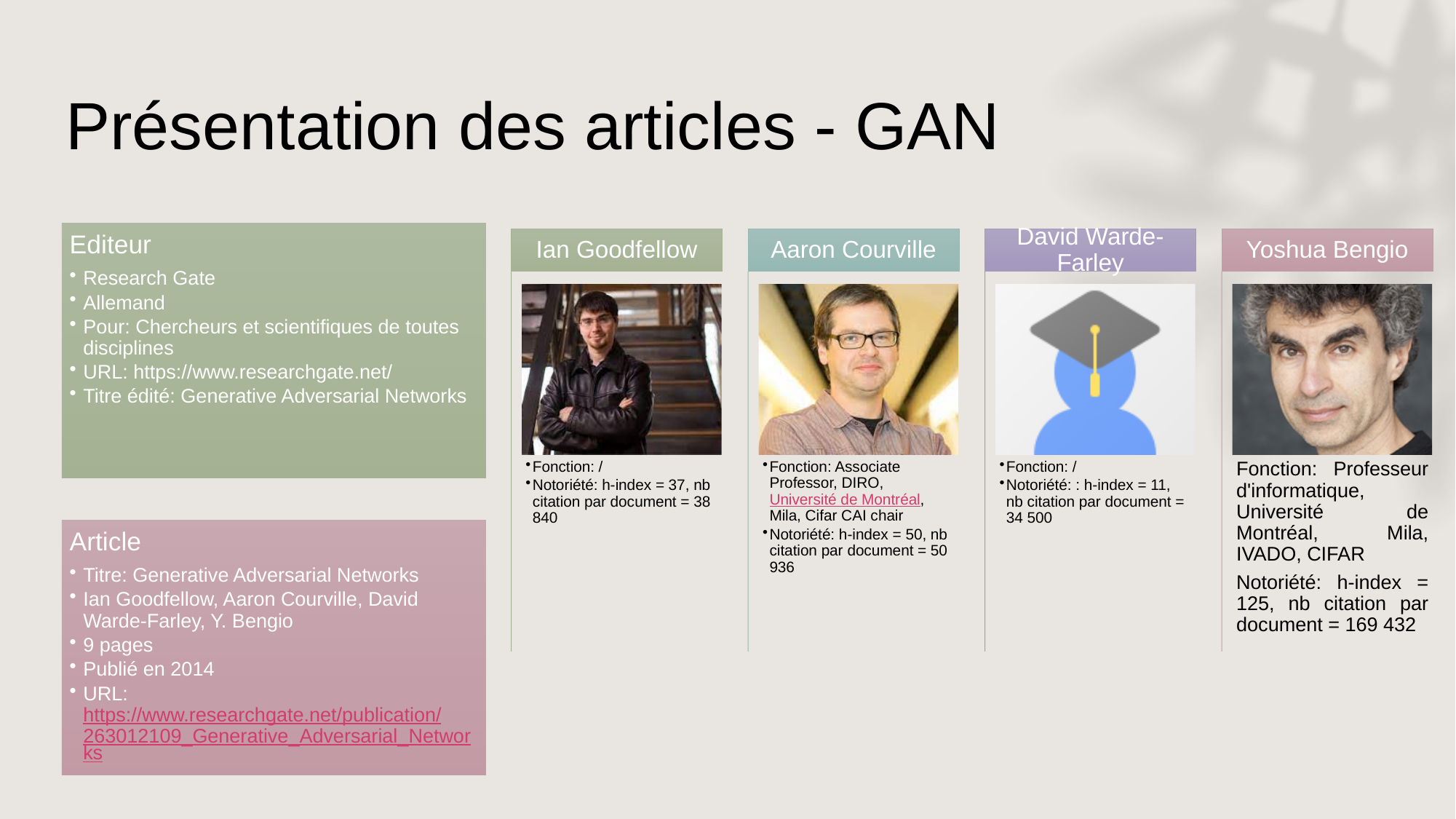

# Présentation des articles - GAN
Fonction: /
Notoriété: h-index = 37, nb citation par document = 38 840
Ian Goodfellow
Fonction: Associate Professor, DIRO, Université de Montréal, Mila, Cifar CAI chair
Notoriété: h-index = 50, nb citation par document = 50 936
Aaron Courville
Fonction: /
Notoriété: : h-index = 11, nb citation par document = 34 500
David Warde-Farley
Fonction: Professeur d'informatique, Université de Montréal, Mila, IVADO, CIFAR
Notoriété: h-index = 125, nb citation par document = 169 432
Yoshua Bengio
Editeur
Research Gate
Allemand
Pour: Chercheurs et scientifiques de toutes disciplines
URL: https://www.researchgate.net/
Titre édité: Generative Adversarial Networks
Article
Titre: Generative Adversarial Networks
Ian Goodfellow, Aaron Courville, David Warde-Farley, Y. Bengio
9 pages
Publié en 2014
URL: https://www.researchgate.net/publication/
263012109_Generative_Adversarial_Networks